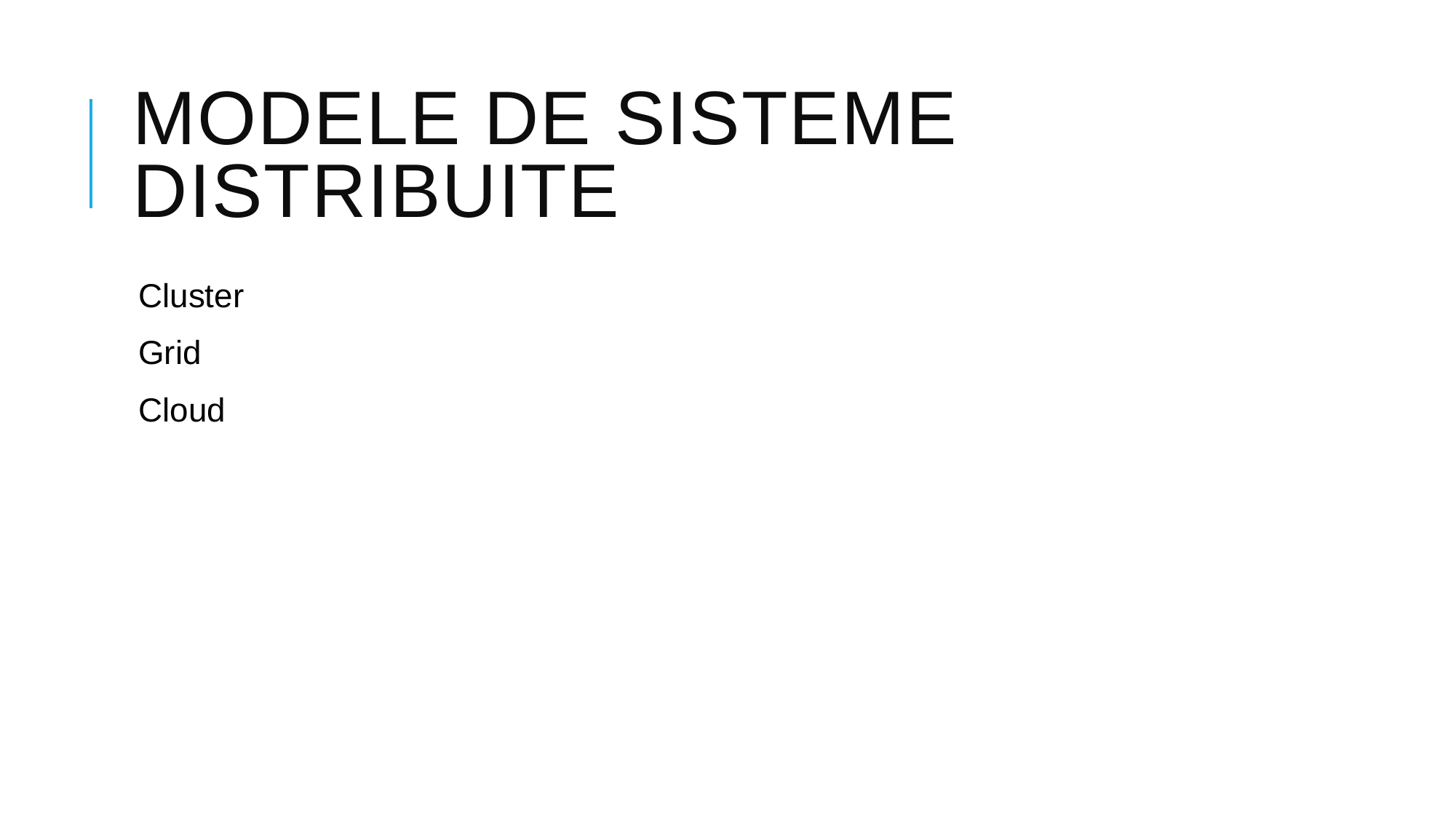

# modele de SISTEME DistribuIte
Cluster
Grid
Cloud